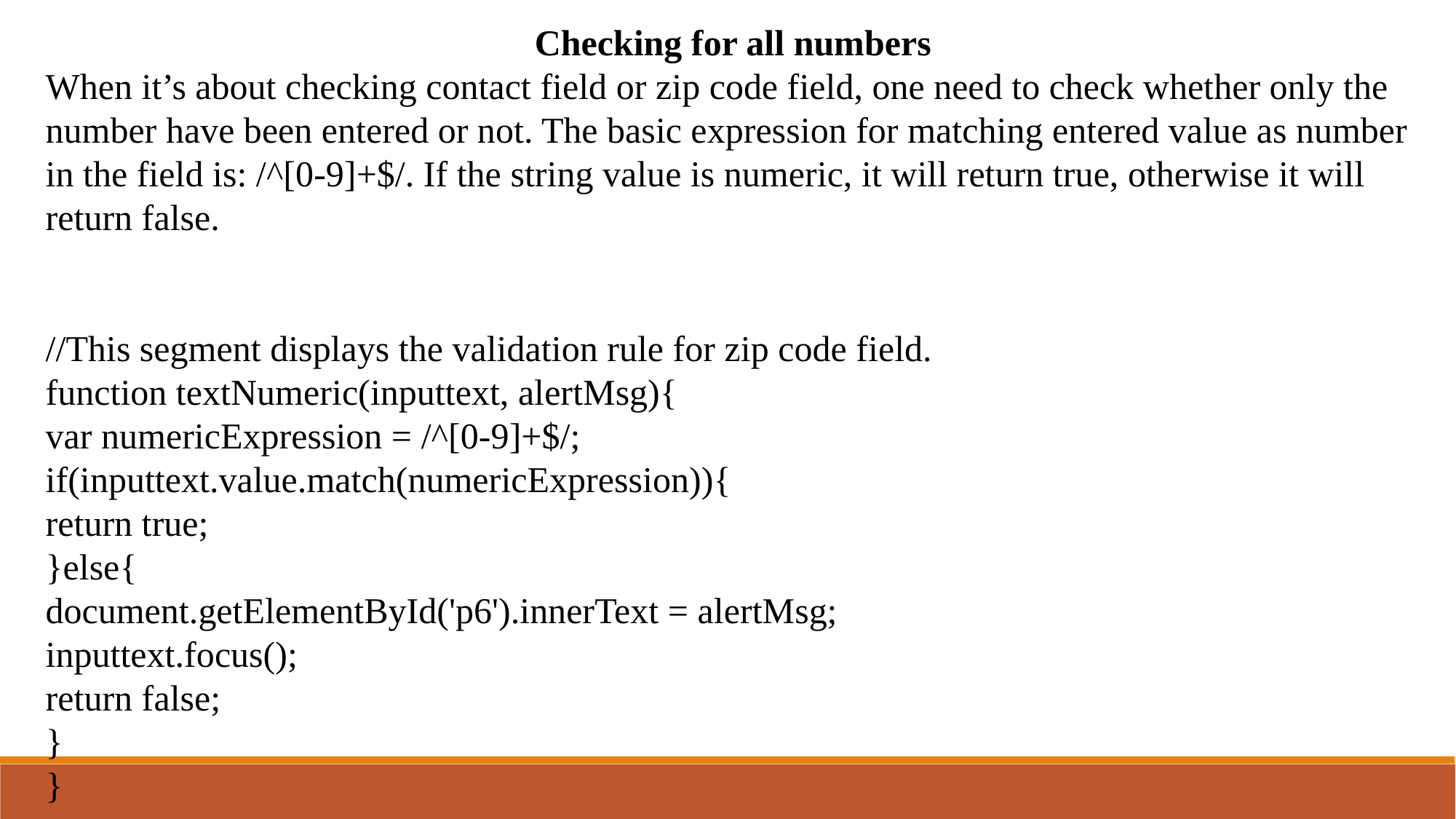

Checking for all numbers
When it’s about checking contact field or zip code field, one need to check whether only the number have been entered or not. The basic expression for matching entered value as number in the field is: /^[0-9]+$/. If the string value is numeric, it will return true, otherwise it will return false.

//This segment displays the validation rule for zip code field.
function textNumeric(inputtext, alertMsg){
var numericExpression = /^[0-9]+$/;
if(inputtext.value.match(numericExpression)){
return true;
}else{
document.getElementById('p6').innerText = alertMsg;
inputtext.focus();
return false;
}
}